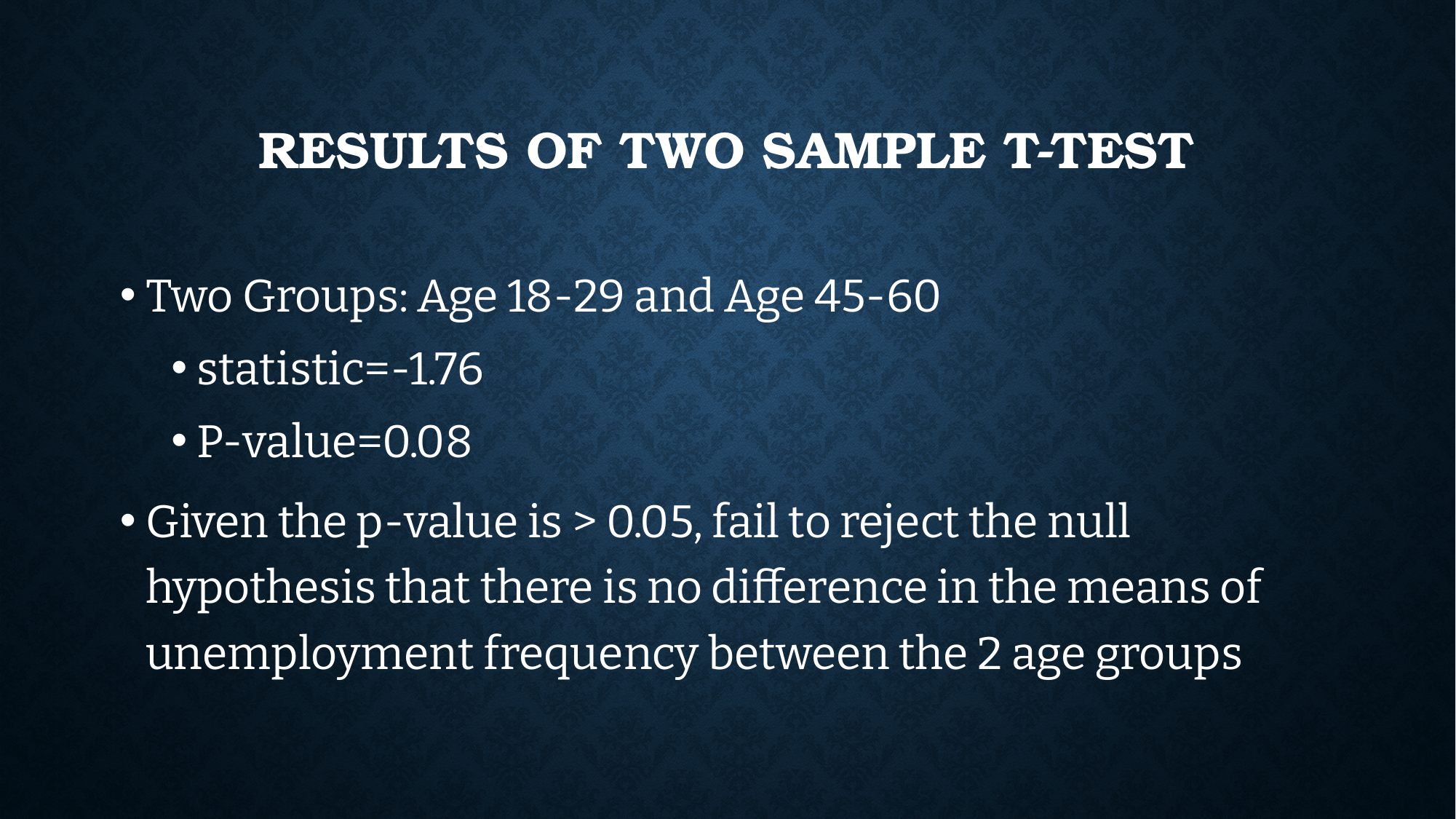

# RESULTS of Two Sample T-Test
Two Groups: Age 18-29 and Age 45-60
statistic=-1.76
P-value=0.08
Given the p-value is > 0.05, fail to reject the null hypothesis that there is no difference in the means of unemployment frequency between the 2 age groups